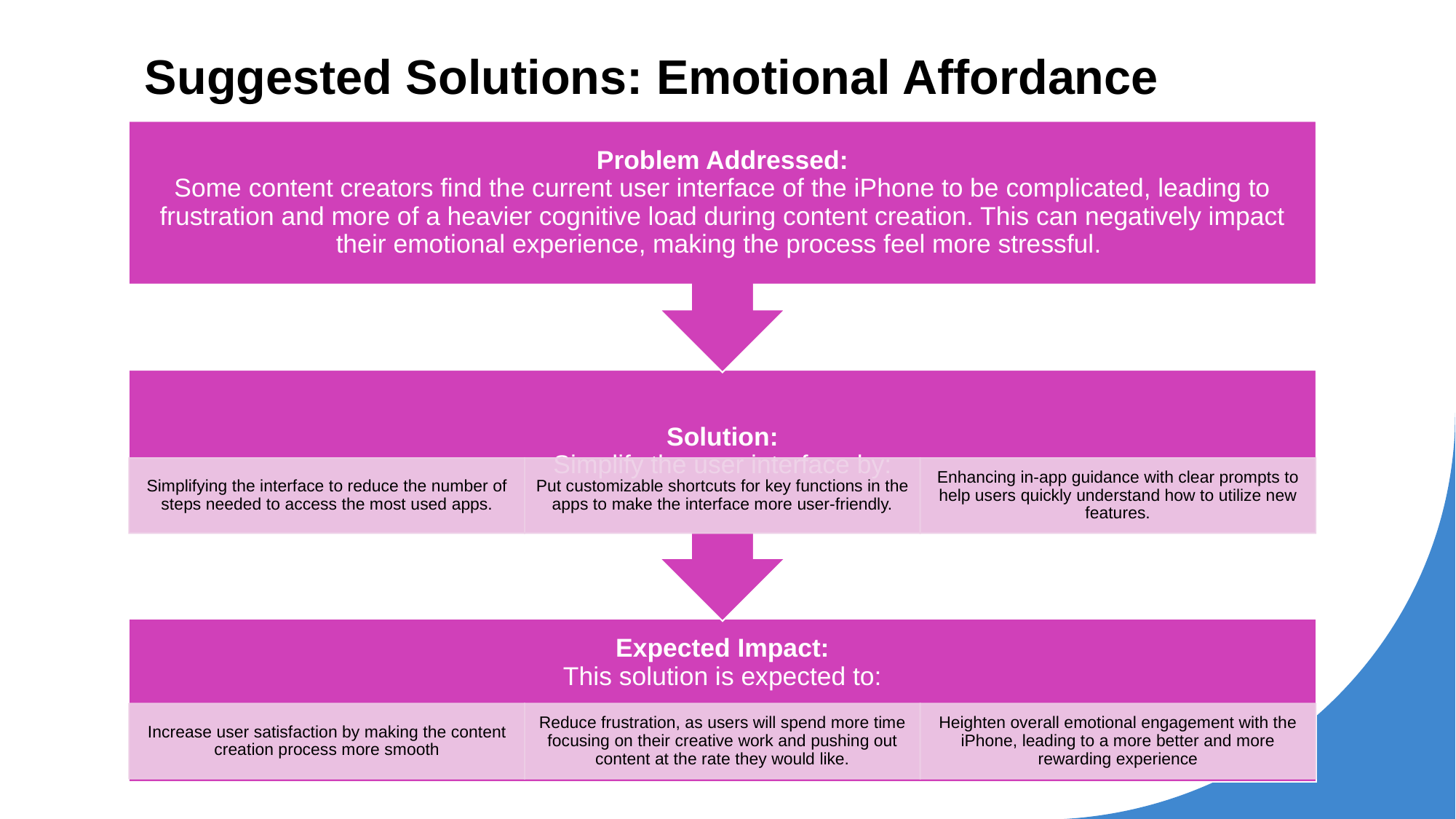

# Suggested Solutions: Emotional Affordance
Expected Impact:
This solution is expected to:
Increase user satisfaction by making the content creation process more smooth
Reduce frustration, as users will spend more time focusing on their creative work and pushing out content at the rate they would like.
Heighten overall emotional engagement with the iPhone, leading to a more better and more rewarding experience
Solution:
Simplify the user interface by:
Simplifying the interface to reduce the number of steps needed to access the most used apps.
Put customizable shortcuts for key functions in the apps to make the interface more user-friendly.
Enhancing in-app guidance with clear prompts to help users quickly understand how to utilize new features.
Problem Addressed:
Some content creators find the current user interface of the iPhone to be complicated, leading to frustration and more of a heavier cognitive load during content creation. This can negatively impact their emotional experience, making the process feel more stressful.